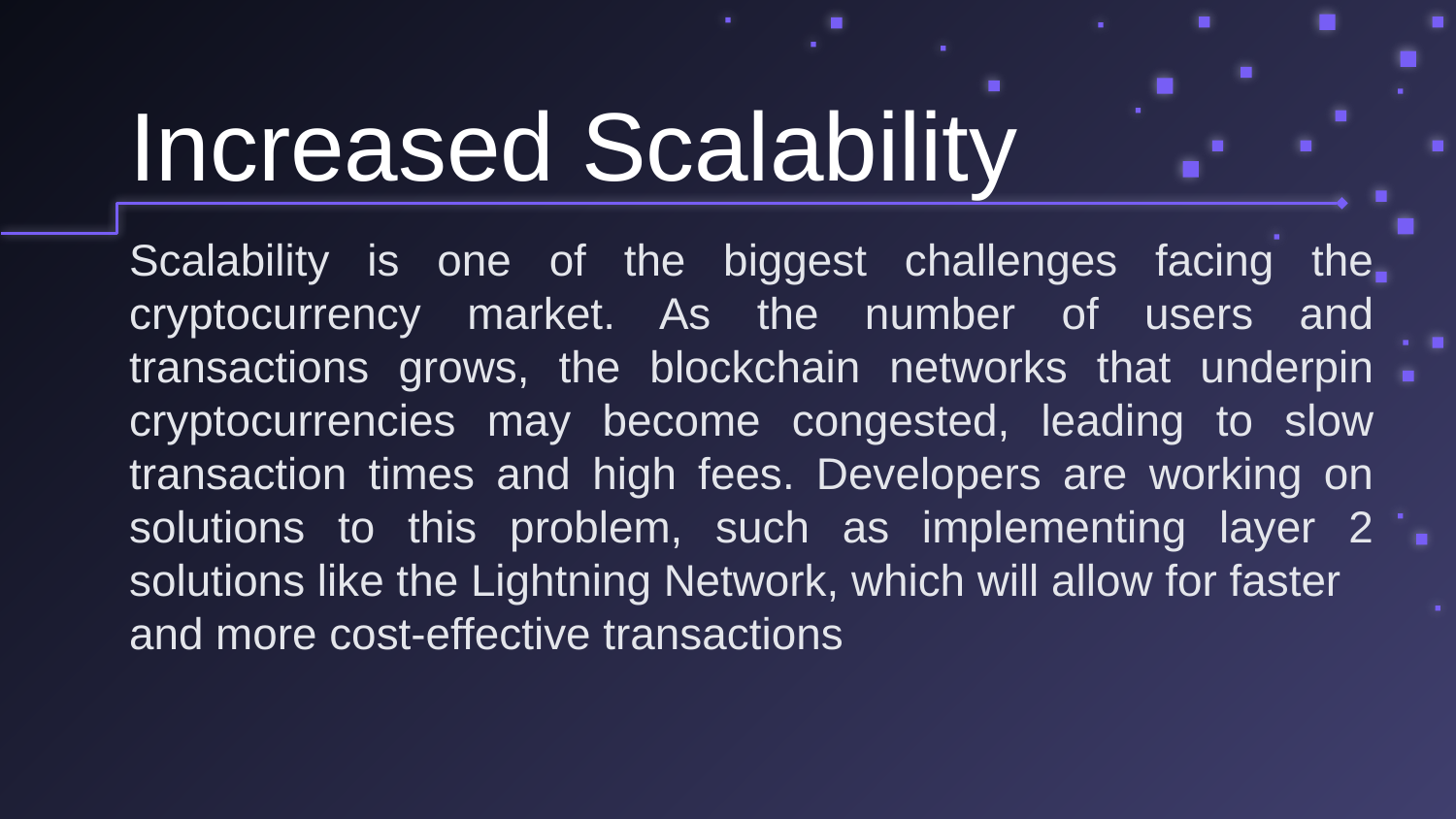

Increased Scalability
Scalability is one of the biggest challenges facing the cryptocurrency market. As the number of users and transactions grows, the blockchain networks that underpin cryptocurrencies may become congested, leading to slow transaction times and high fees. Developers are working on solutions to this problem, such as implementing layer 2 solutions like the Lightning Network, which will allow for faster
and more cost-effective transactions